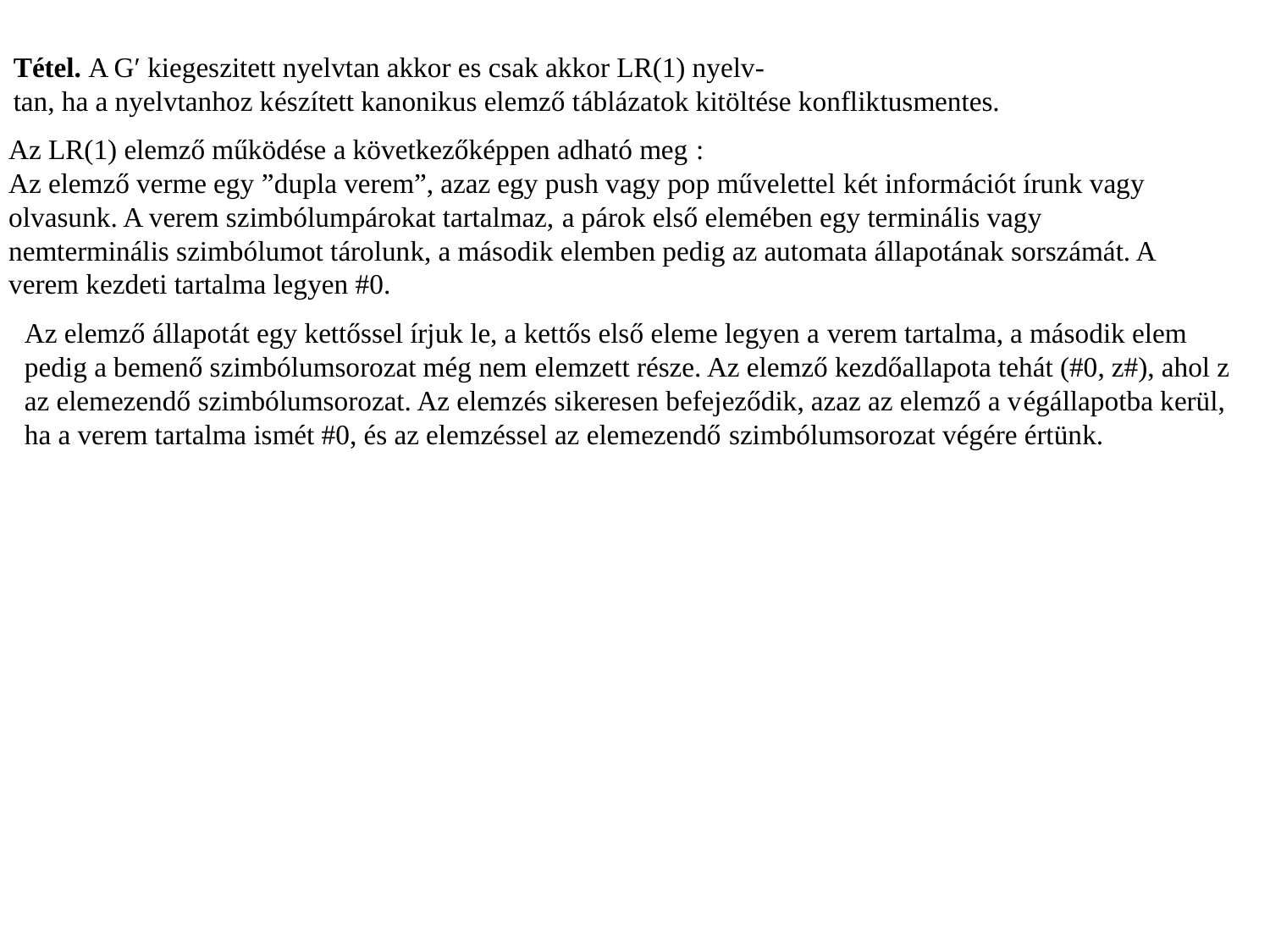

Tétel. A G′ kiegeszitett nyelvtan akkor es csak akkor LR(1) nyelv-
tan, ha a nyelvtanhoz készített kanonikus elemző táblázatok kitöltése konfliktusmentes.
Az LR(1) elemző működése a következőképpen adható meg :
Az elemző verme egy ”dupla verem”, azaz egy push vagy pop művelettel két információt írunk vagy olvasunk. A verem szimbólumpárokat tartalmaz, a párok első elemében egy terminális vagy nemterminális szimbólumot tárolunk, a második elemben pedig az automata állapotának sorszámát. A verem kezdeti tartalma legyen #0.
Az elemző állapotát egy kettőssel írjuk le, a kettős első eleme legyen a verem tartalma, a második elem
pedig a bemenő szimbólumsorozat még nem elemzett része. Az elemző kezdőallapota tehát (#0, z#), ahol z
az elemezendő szimbólumsorozat. Az elemzés sikeresen befejeződik, azaz az elemző a végállapotba kerül,
ha a verem tartalma ismét #0, és az elemzéssel az elemezendő szimbólumsorozat végére értünk.